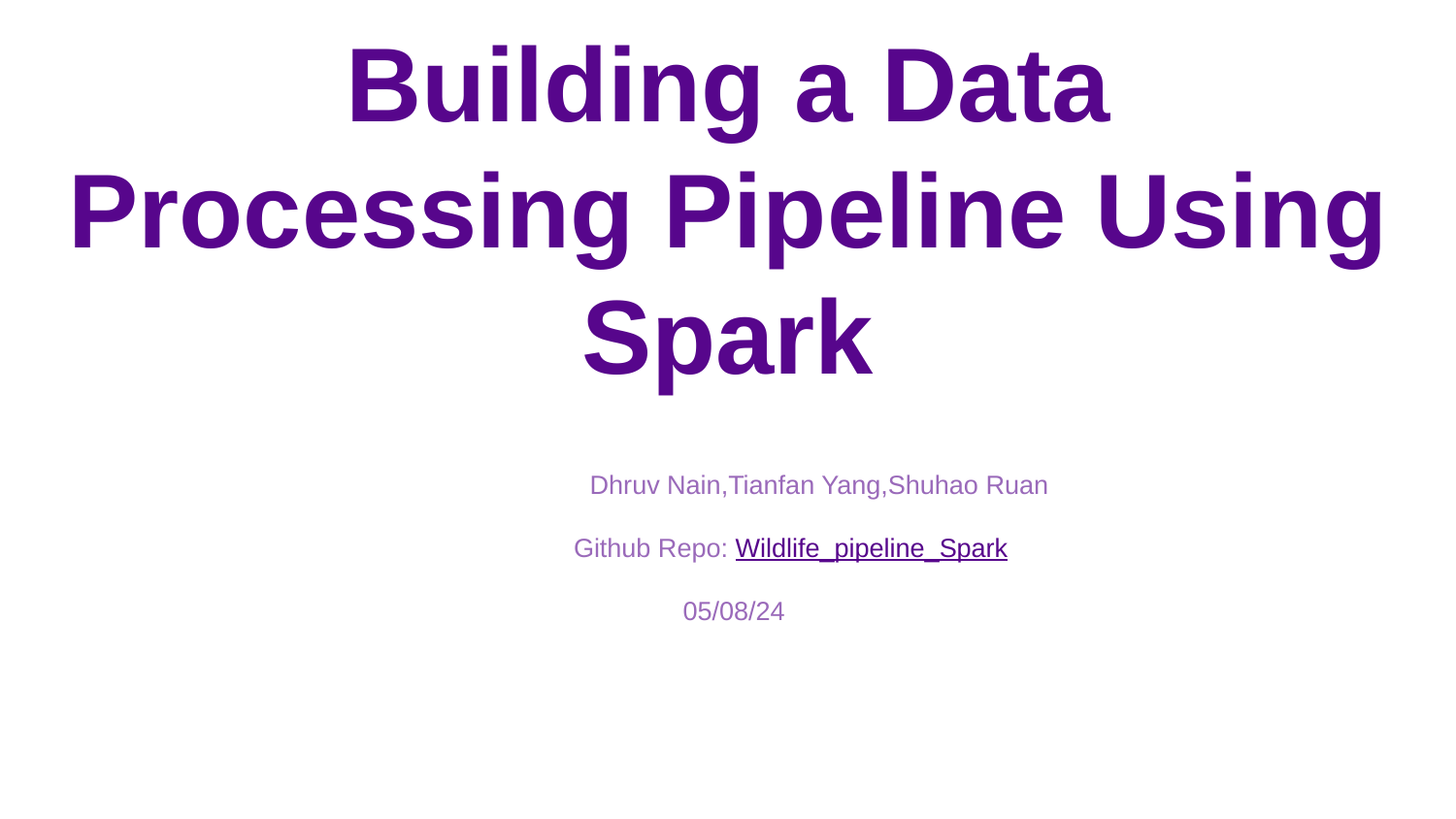

# Building a Data Processing Pipeline Using Spark
      	  Dhruv Nain,Tianfan Yang,Shuhao Ruan

Github Repo: Wildlife_pipeline_Spark

     05/08/24